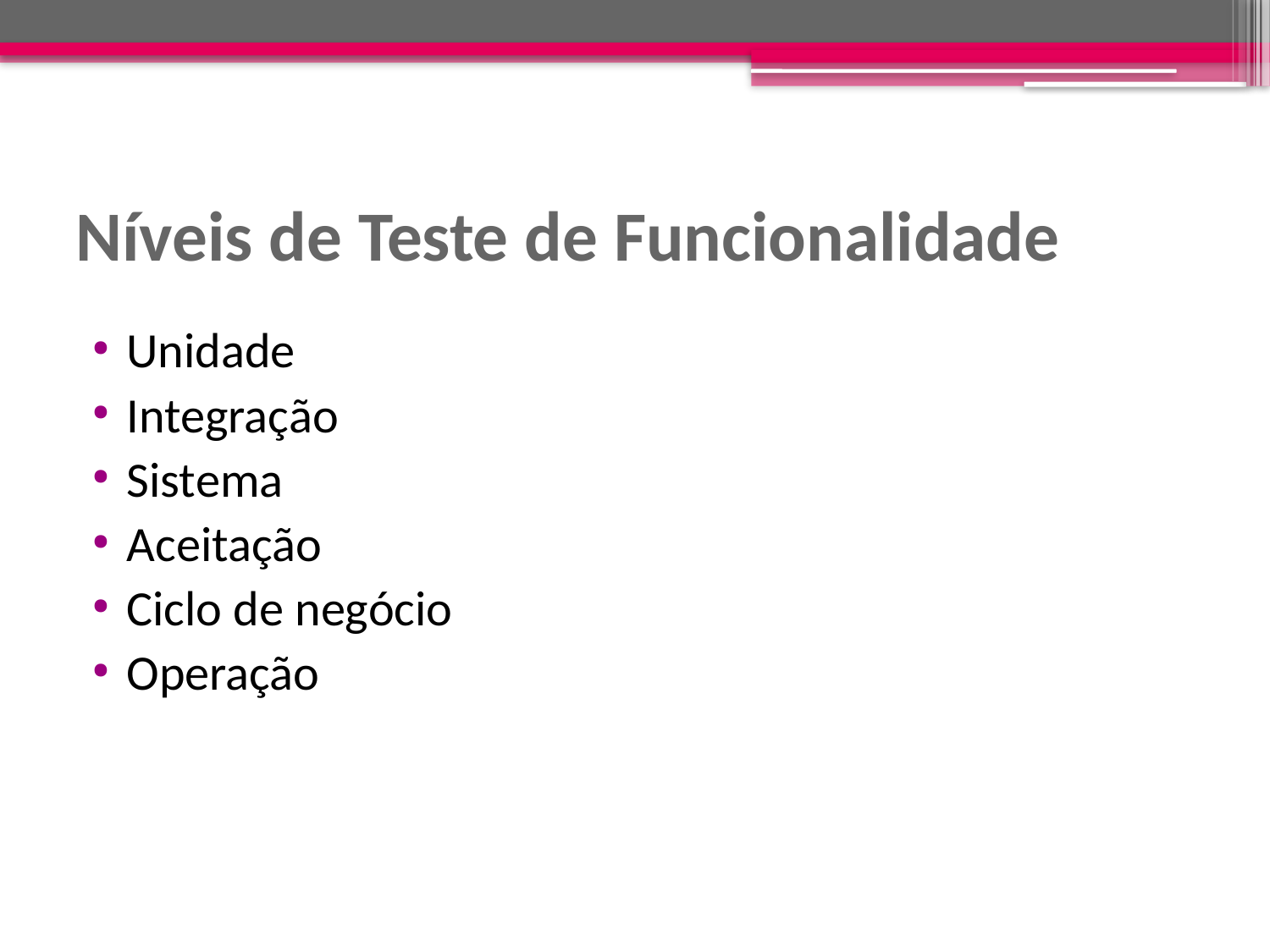

# Níveis de Teste de Funcionalidade
Unidade
Integração
Sistema
Aceitação
Ciclo de negócio
Operação